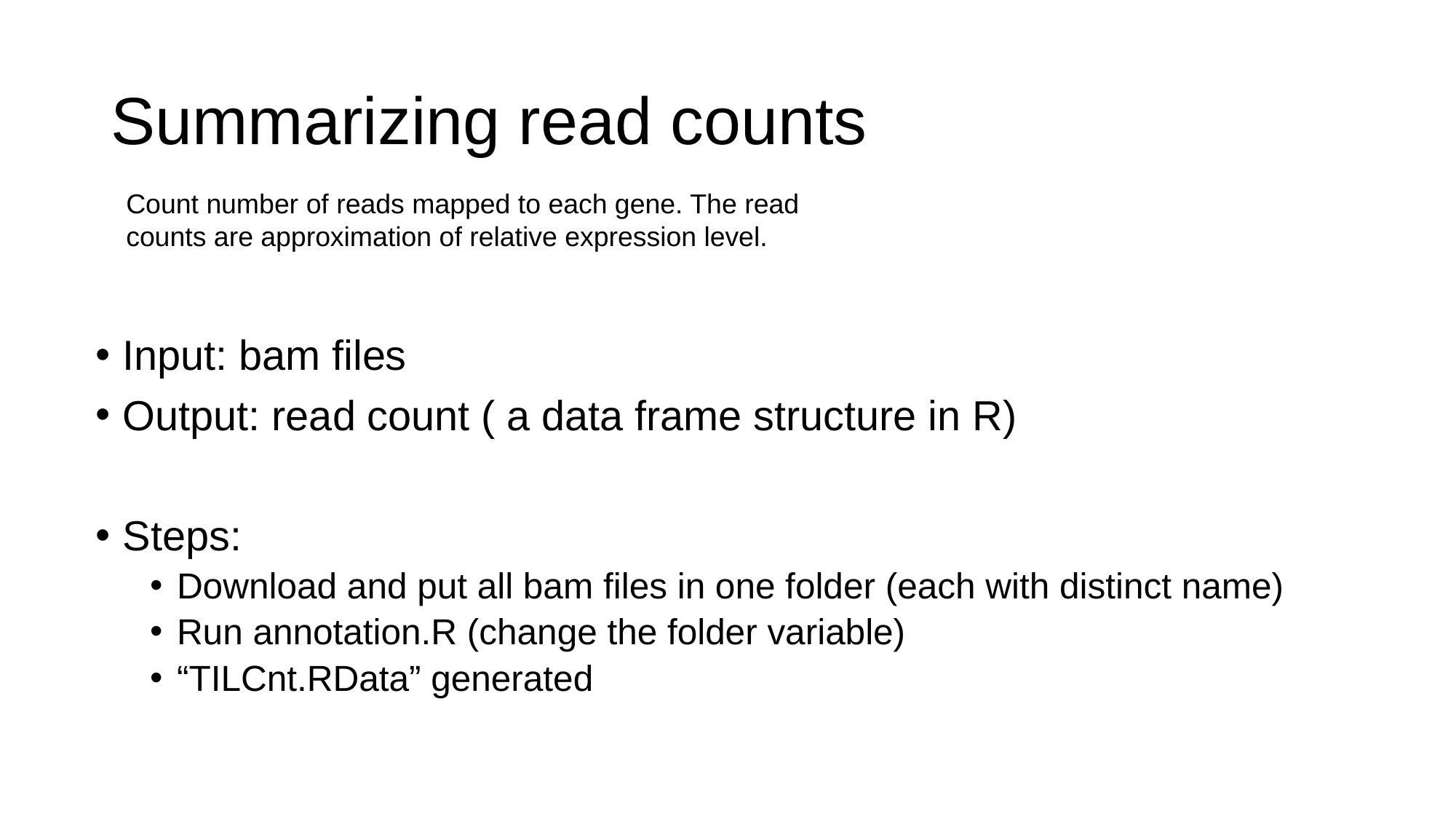

# Summarizing read counts
Count number of reads mapped to each gene. The read counts are approximation of relative expression level.
Input: bam files
Output: read count ( a data frame structure in R)

Steps:
Download and put all bam files in one folder (each with distinct name)
Run annotation.R (change the folder variable)
“TILCnt.RData” generated